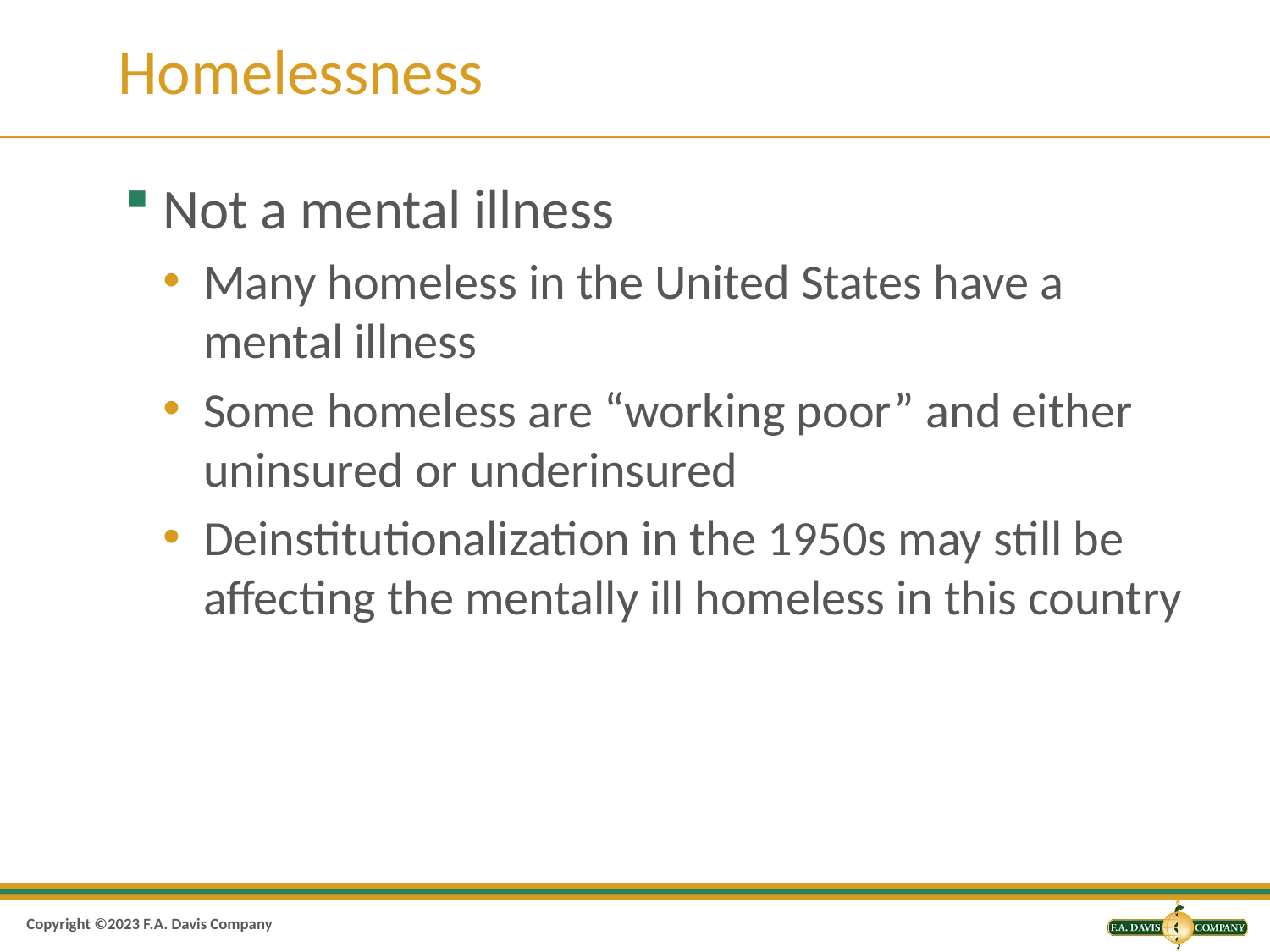

# Homelessness
Not a mental illness
Many homeless in the United States have a mental illness
Some homeless are “working poor” and either uninsured or underinsured
Deinstitutionalization in the 1950s may still be affecting the mentally ill homeless in this country